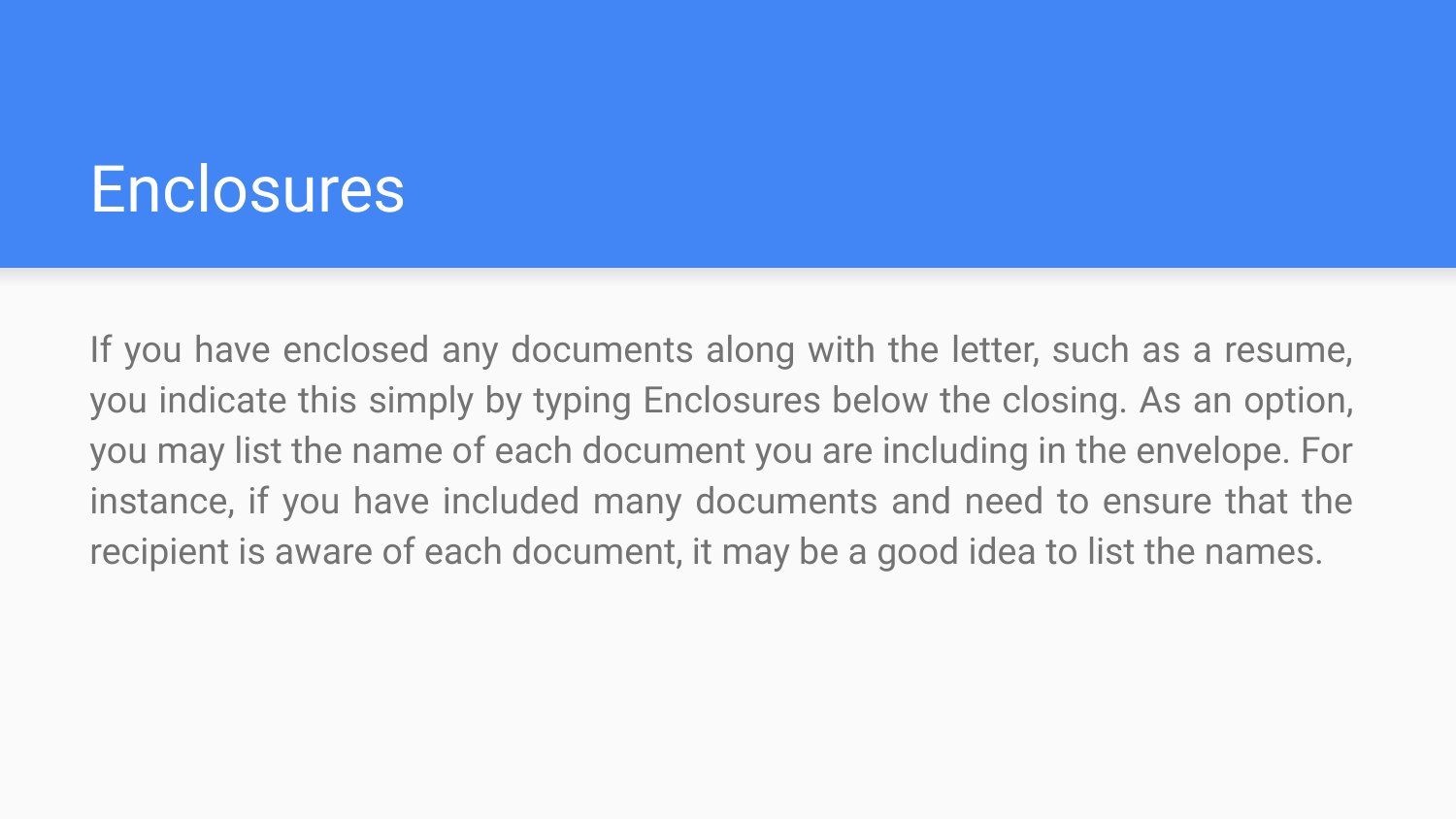

# Enclosures
If you have enclosed any documents along with the letter, such as a resume, you indicate this simply by typing Enclosures below the closing. As an option, you may list the name of each document you are including in the envelope. For instance, if you have included many documents and need to ensure that the recipient is aware of each document, it may be a good idea to list the names.